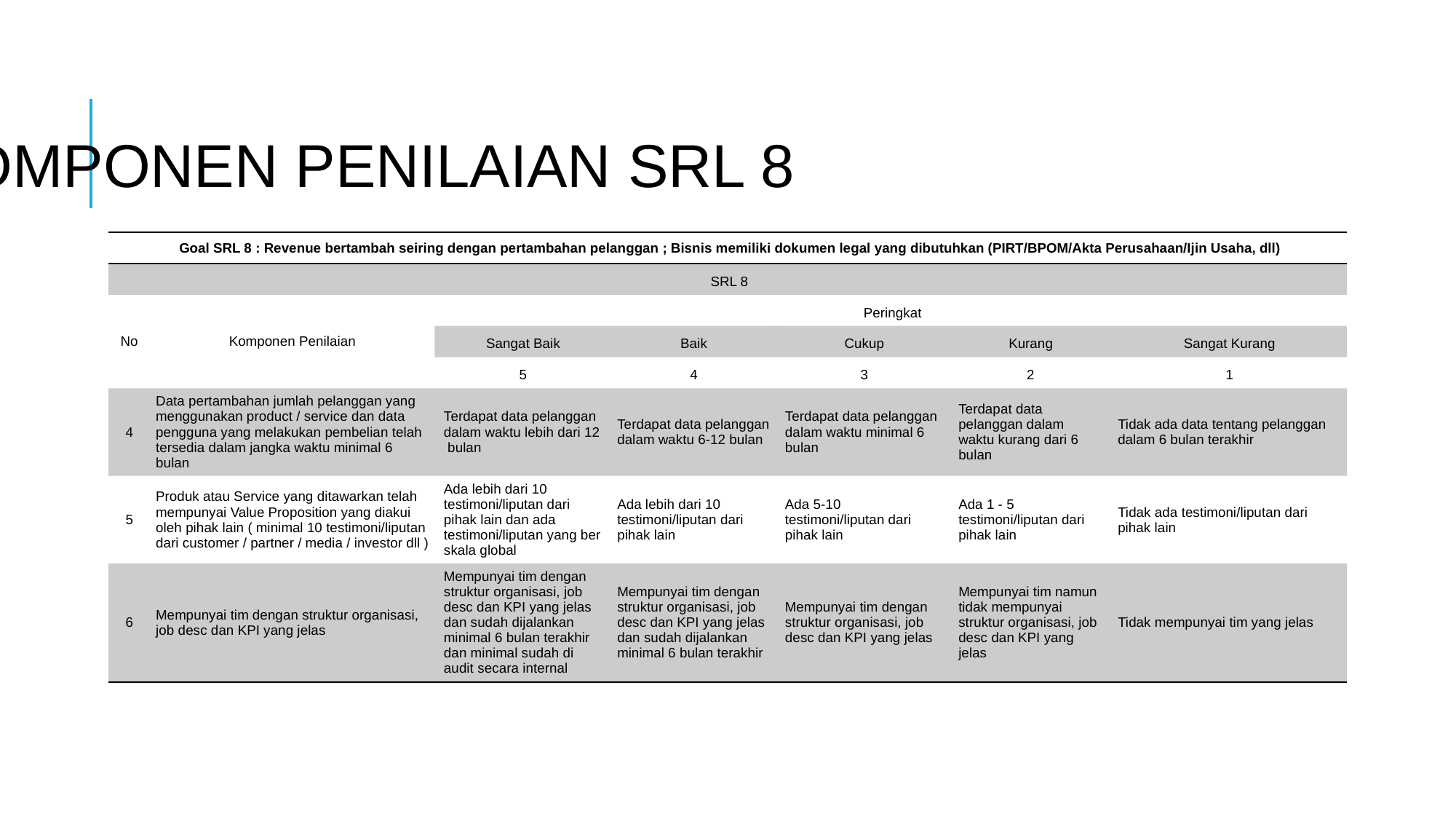

# Penilaian SRL 8
KOMPONEN PENILAIAN SRL 8
| Goal SRL 8 : Revenue bertambah seiring dengan pertambahan pelanggan ; Bisnis memiliki dokumen legal yang dibutuhkan (PIRT/BPOM/Akta Perusahaan/Ijin Usaha, dll) |  |  |  |  |  |  |
| --- | --- | --- | --- | --- | --- | --- |
| SRL 8 |  |  |  |  |  |  |
| No | Komponen Penilaian | Peringkat |  |  |  |  |
|  |  | Sangat Baik | Baik | Cukup | Kurang | Sangat Kurang |
|  |  | 5 | 4 | 3 | 2 | 1 |
| 4 | Data pertambahan jumlah pelanggan yang menggunakan product / service dan data pengguna yang melakukan pembelian telah tersedia dalam jangka waktu minimal 6 bulan | Terdapat data pelanggan dalam waktu lebih dari 12 bulan | Terdapat data pelanggan dalam waktu 6-12 bulan | Terdapat data pelanggan dalam waktu minimal 6 bulan | Terdapat data pelanggan dalam waktu kurang dari 6 bulan | Tidak ada data tentang pelanggan dalam 6 bulan terakhir |
| 5 | Produk atau Service yang ditawarkan telah mempunyai Value Proposition yang diakui oleh pihak lain ( minimal 10 testimoni/liputan dari customer / partner / media / investor dll ) | Ada lebih dari 10 testimoni/liputan dari pihak lain dan ada testimoni/liputan yang ber skala global | Ada lebih dari 10 testimoni/liputan dari pihak lain | Ada 5-10 testimoni/liputan dari pihak lain | Ada 1 - 5 testimoni/liputan dari pihak lain | Tidak ada testimoni/liputan dari pihak lain |
| 6 | Mempunyai tim dengan struktur organisasi, job desc dan KPI yang jelas | Mempunyai tim dengan struktur organisasi, job desc dan KPI yang jelas dan sudah dijalankan minimal 6 bulan terakhir dan minimal sudah di audit secara internal | Mempunyai tim dengan struktur organisasi, job desc dan KPI yang jelas dan sudah dijalankan minimal 6 bulan terakhir | Mempunyai tim dengan struktur organisasi, job desc dan KPI yang jelas | Mempunyai tim namun tidak mempunyai struktur organisasi, job desc dan KPI yang jelas | Tidak mempunyai tim yang jelas |